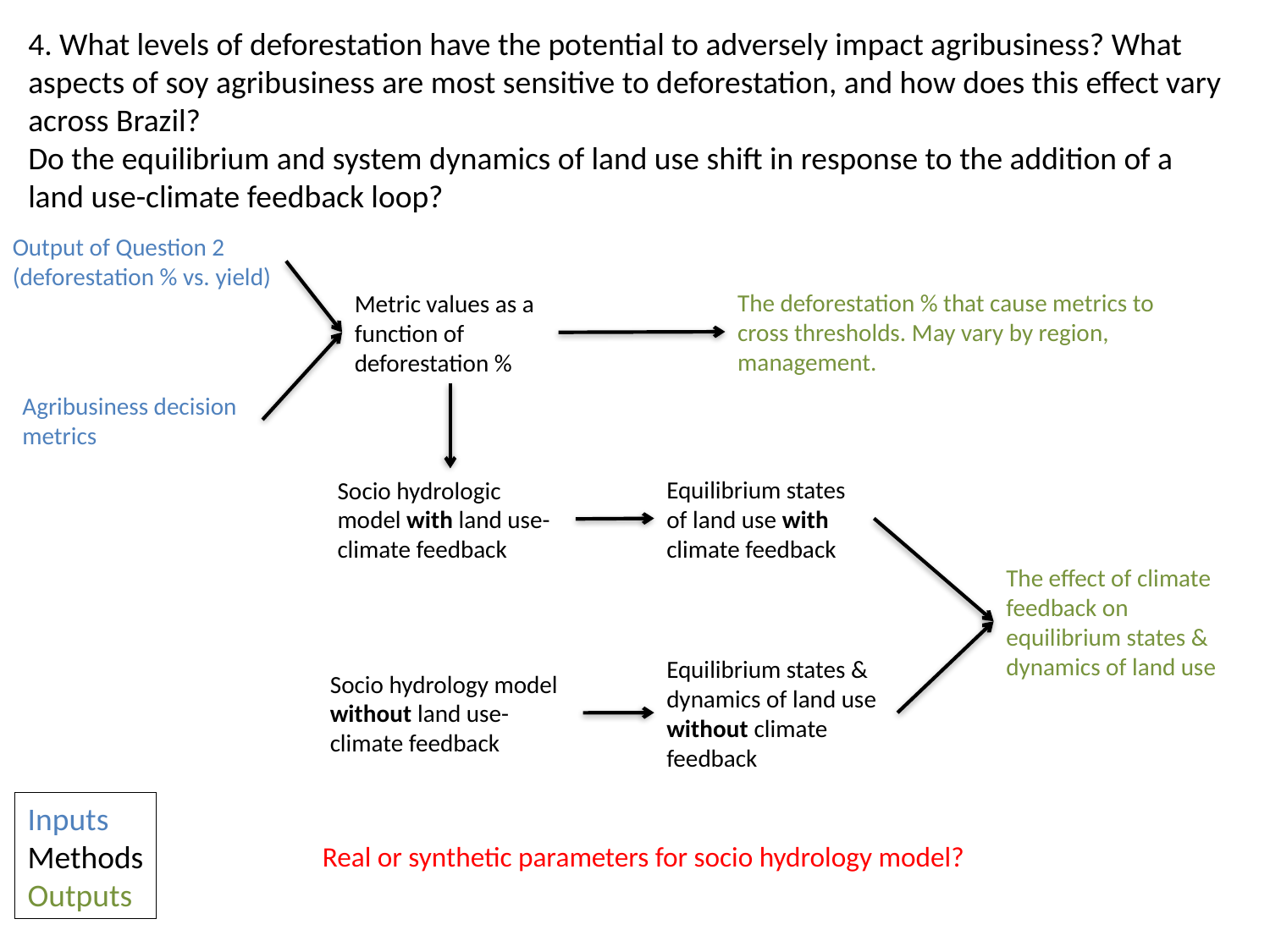

4. What levels of deforestation have the potential to adversely impact agribusiness? What aspects of soy agribusiness are most sensitive to deforestation, and how does this effect vary across Brazil?
Do the equilibrium and system dynamics of land use shift in response to the addition of a land use-climate feedback loop?
Output of Question 2 (deforestation % vs. yield)
The deforestation % that cause metrics to cross thresholds. May vary by region, management.
Metric values as a function of deforestation %
Agribusiness decision metrics
Equilibrium states of land use with climate feedback
Socio hydrologic model with land use-climate feedback
The effect of climate feedback on equilibrium states & dynamics of land use
Equilibrium states & dynamics of land use without climate feedback
Socio hydrology model without land use-climate feedback
Inputs
Methods
Outputs
Real or synthetic parameters for socio hydrology model?